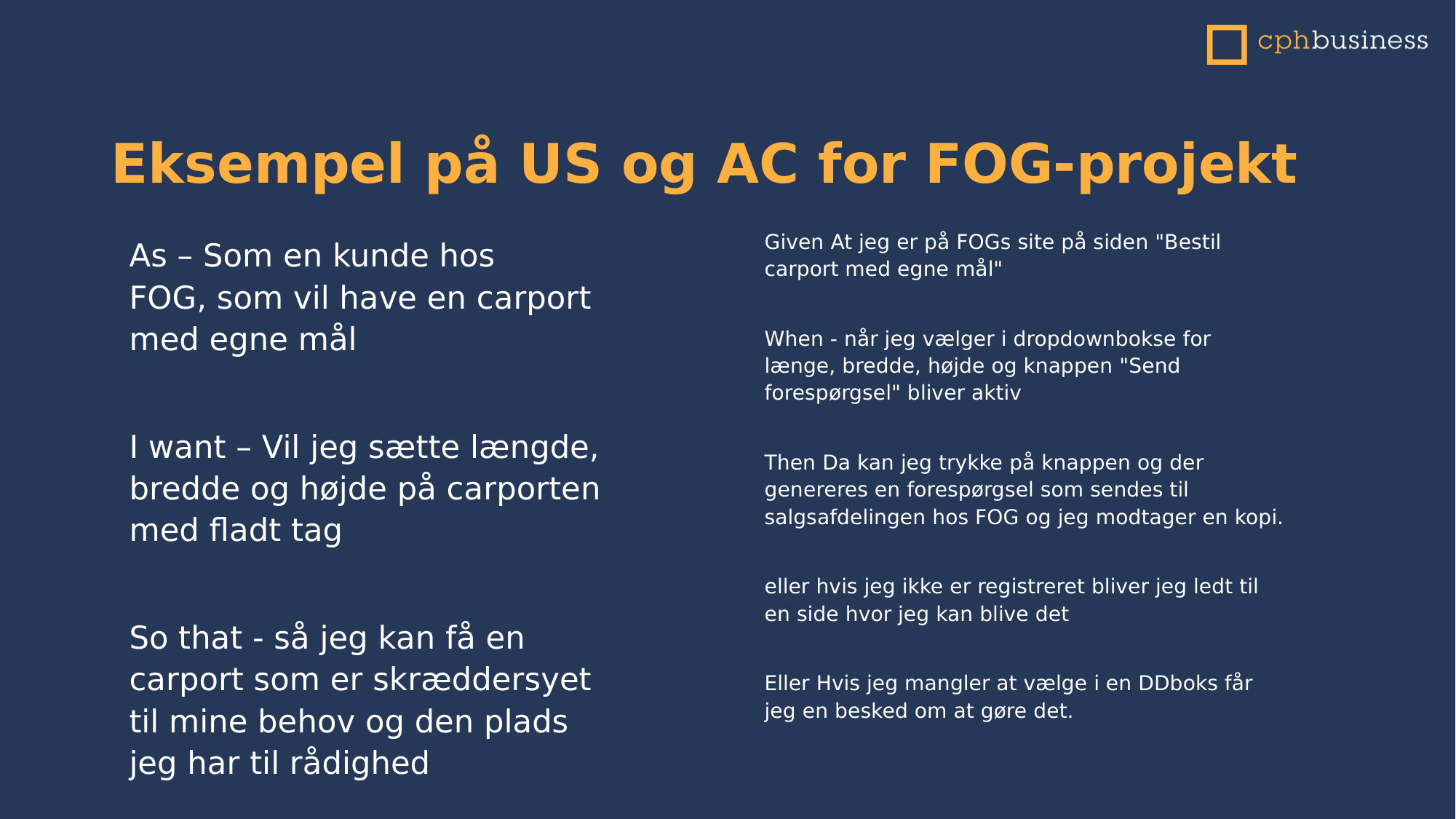

# Eksempel på US og AC for FOG-projekt
Given At jeg er på FOGs site på siden "Bestil carport med egne mål"

When - når jeg vælger i dropdownbokse for længe, bredde, højde og knappen "Send forespørgsel" bliver aktiv

Then Da kan jeg trykke på knappen og der genereres en forespørgsel som sendes til salgsafdelingen hos FOG og jeg modtager en kopi.

eller hvis jeg ikke er registreret bliver jeg ledt til en side hvor jeg kan blive det

Eller Hvis jeg mangler at vælge i en DDboks får jeg en besked om at gøre det.
As – Som en kunde hos FOG, som vil have en carport med egne mål

I want – Vil jeg sætte længde, bredde og højde på carporten med fladt tag

So that - så jeg kan få en carport som er skræddersyet til mine behov og den plads jeg har til rådighed